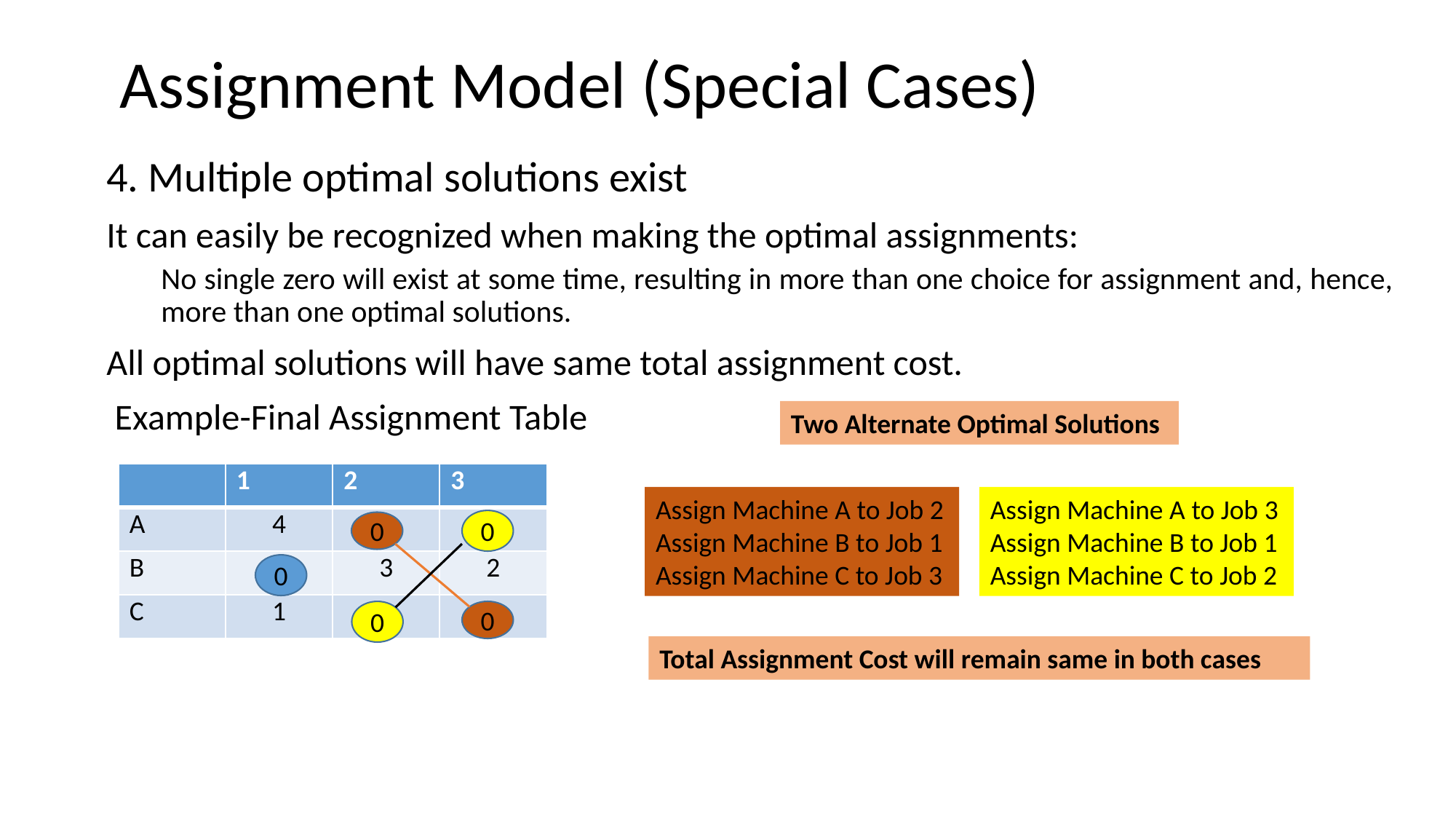

# Assignment Model (Special Cases)
4. Multiple optimal solutions exist
It can easily be recognized when making the optimal assignments:
No single zero will exist at some time, resulting in more than one choice for assignment and, hence, more than one optimal solutions.
All optimal solutions will have same total assignment cost.
 Example-Final Assignment Table

Two Alternate Optimal Solutions
|  | 1 | 2 | 3 |
| --- | --- | --- | --- |
| A | 4 |  |  |
| B |  | 3 | 2 |
| C | 1 |  |  |
Assign Machine A to Job 2
Assign Machine B to Job 1
Assign Machine C to Job 3
Assign Machine A to Job 3
Assign Machine B to Job 1
Assign Machine C to Job 2
0
0
0
0
0
Total Assignment Cost will remain same in both cases